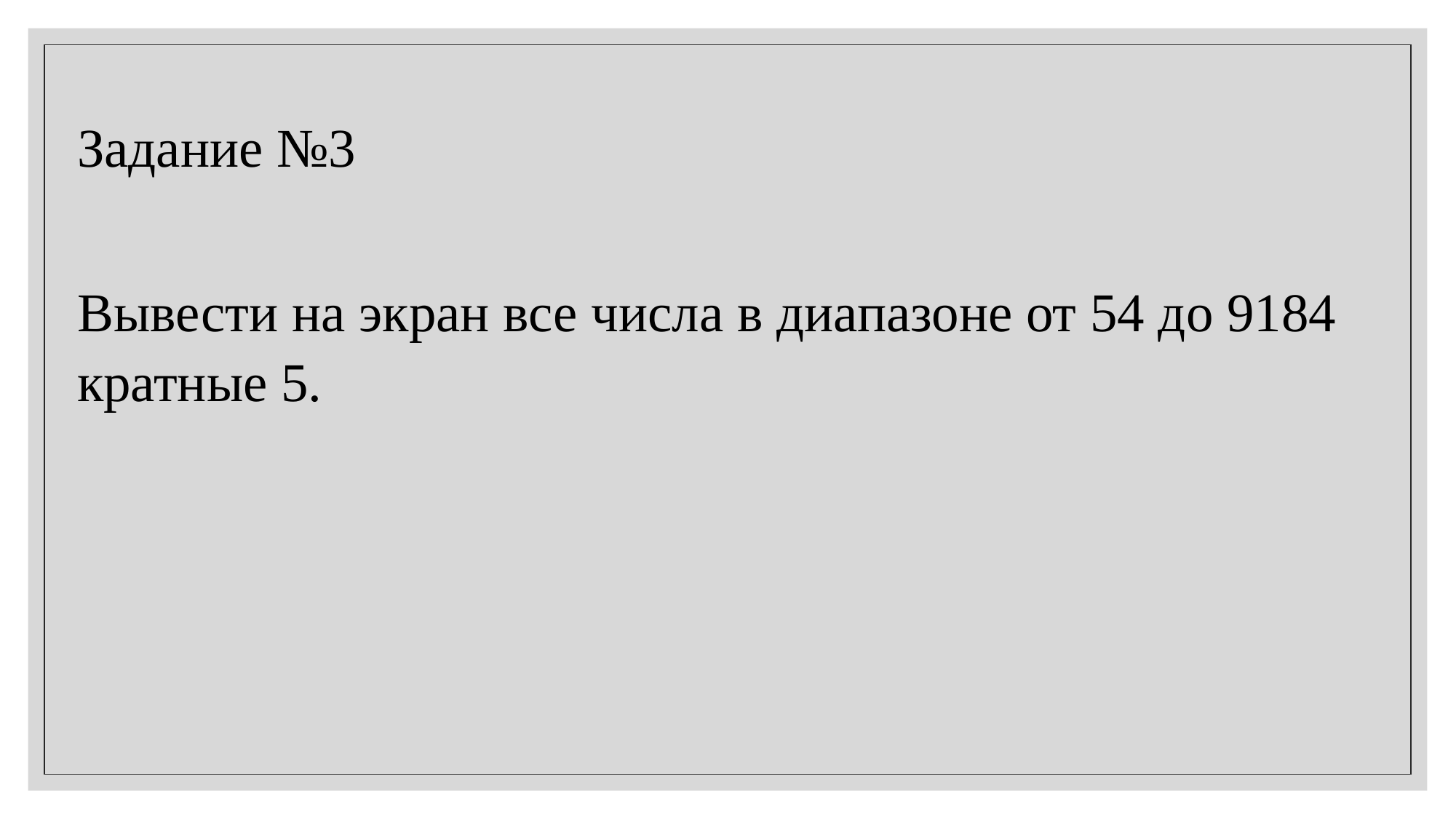

Задание №3

Вывести на экран все числа в диапазоне от 54 до 9184 кратные 5.